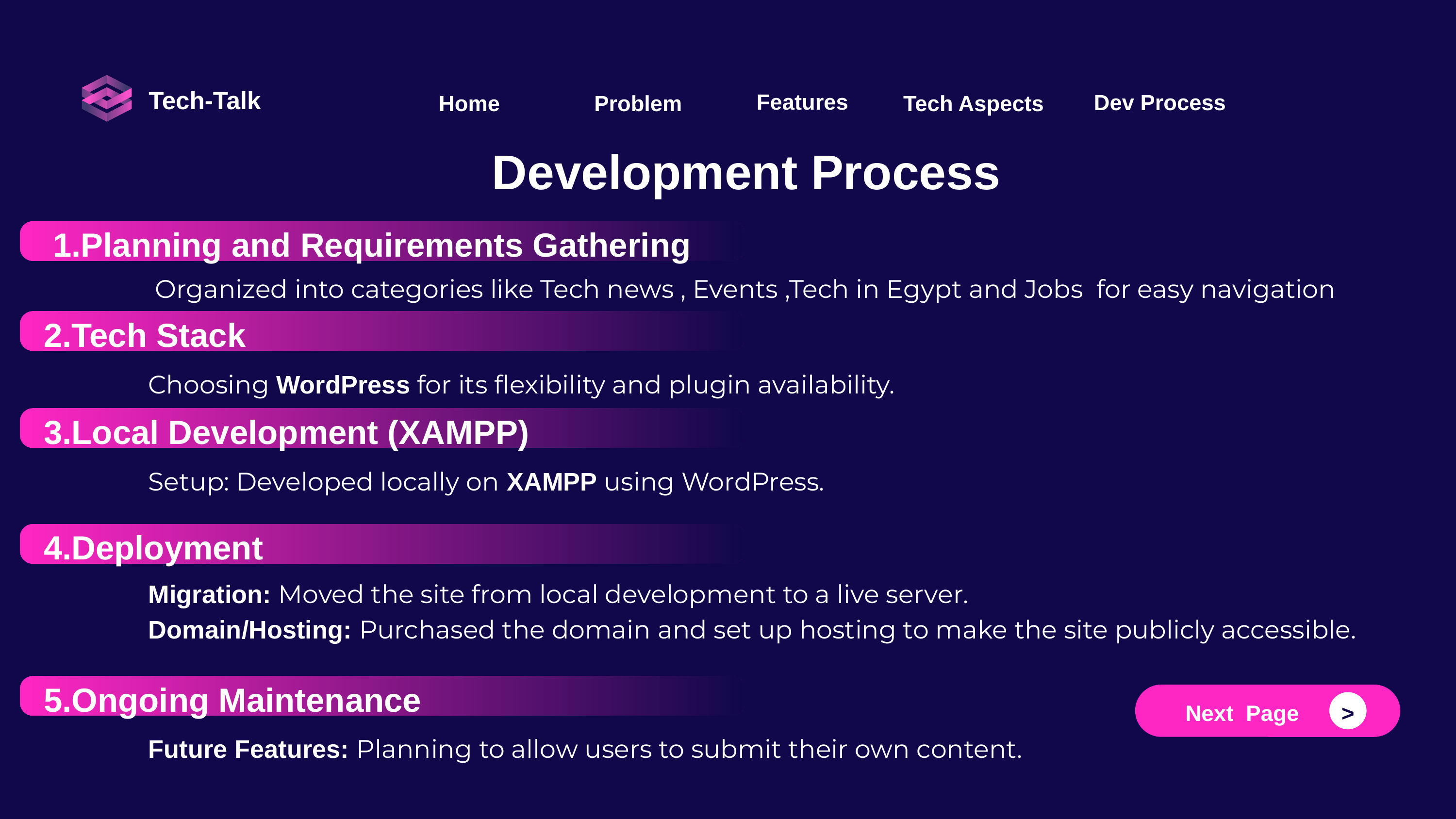

Features
Dev Process
Home
Tech Aspects
Problem
Tech-Talk
Development Process
 1.Planning and Requirements Gathering

 Organized into categories like Tech news , Events ,Tech in Egypt and Jobs  for easy navigation

2.Tech Stack

Choosing WordPress for its flexibility and plugin availability.

3.Local Development (XAMPP)

Setup: Developed locally on XAMPP using WordPress.
4.Deployment

Migration: Moved the site from local development to a live server.
Domain/Hosting: Purchased the domain and set up hosting to make the site publicly accessible.

5.Ongoing Maintenance

Next  Page
>

Future Features: Planning to allow users to submit their own content.